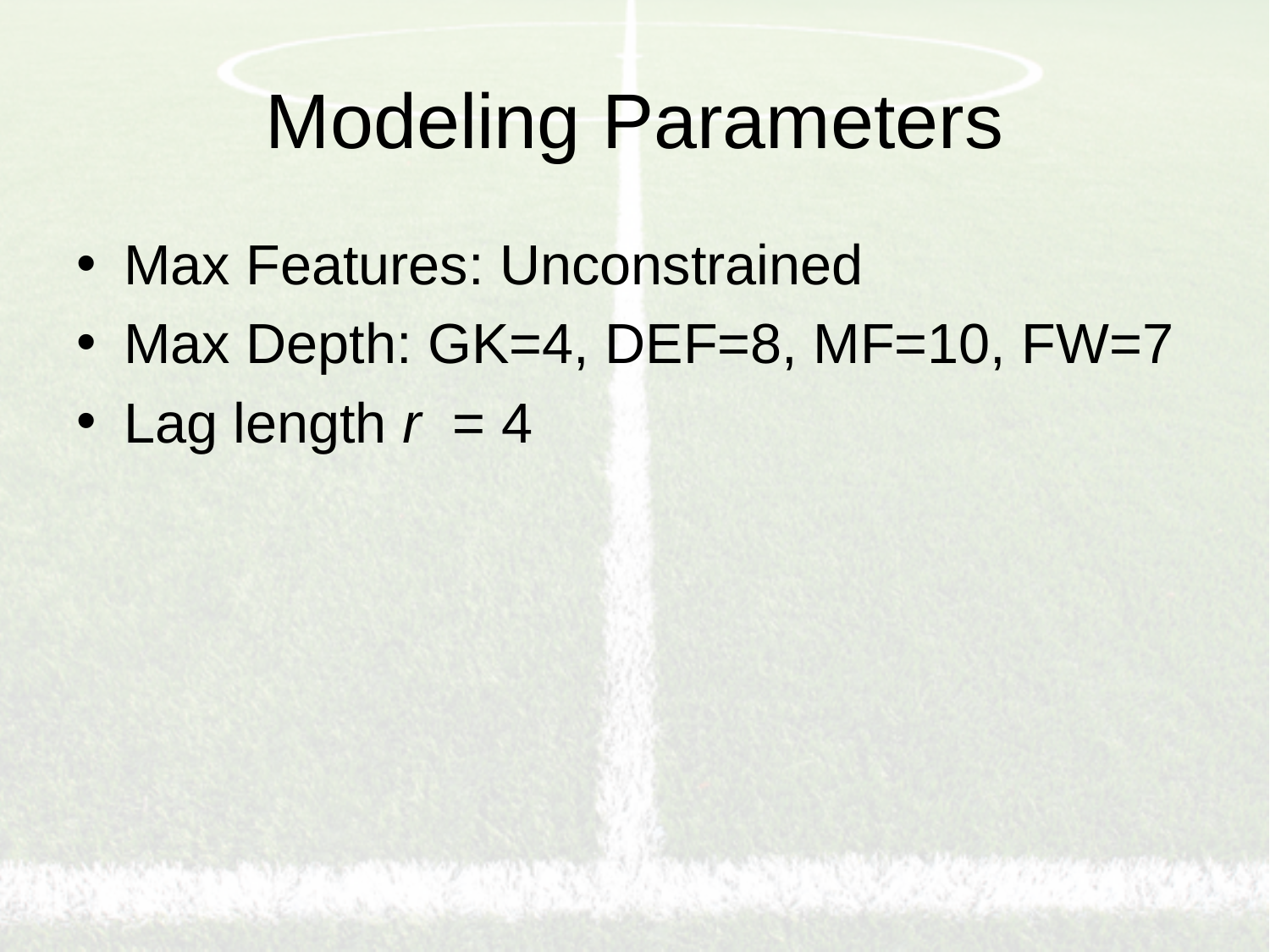

# Modeling Parameters
Max Features: Unconstrained
Max Depth: GK=4, DEF=8, MF=10, FW=7
Lag length r  = 4